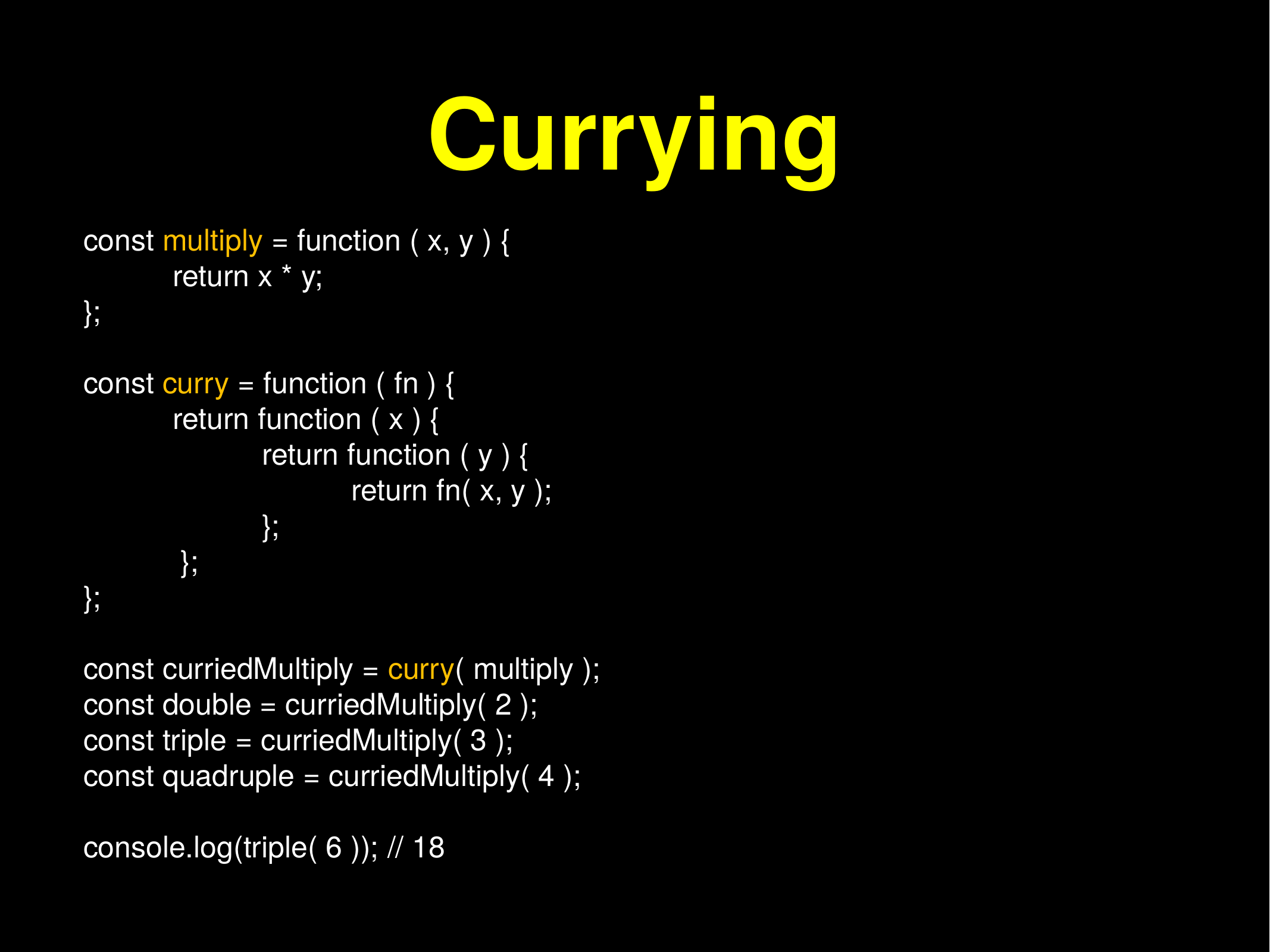

# Currying
const multiply = function ( x, y ) {
	return x * y;
};

const curry = function ( fn ) {
	return function ( x ) {
		return function ( y ) {
			return fn( x, y );
		};
	 };
};

const curriedMultiply = curry( multiply );
const double = curriedMultiply( 2 );
const triple = curriedMultiply( 3 );
const quadruple = curriedMultiply( 4 );

console.log(triple( 6 )); // 18